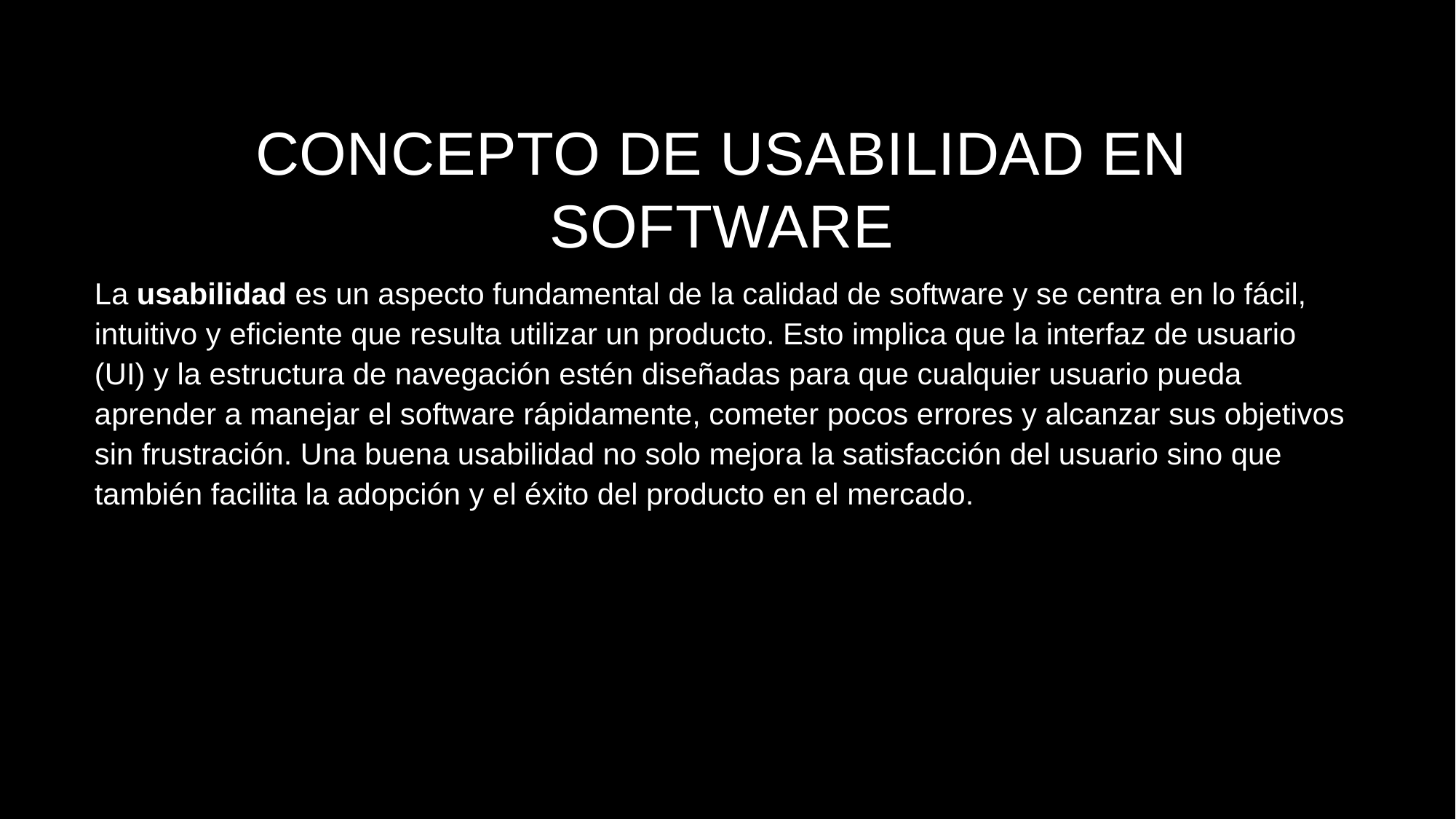

# Concepto de usabilidad en software
La usabilidad es un aspecto fundamental de la calidad de software y se centra en lo fácil, intuitivo y eficiente que resulta utilizar un producto. Esto implica que la interfaz de usuario (UI) y la estructura de navegación estén diseñadas para que cualquier usuario pueda aprender a manejar el software rápidamente, cometer pocos errores y alcanzar sus objetivos sin frustración. Una buena usabilidad no solo mejora la satisfacción del usuario sino que también facilita la adopción y el éxito del producto en el mercado.